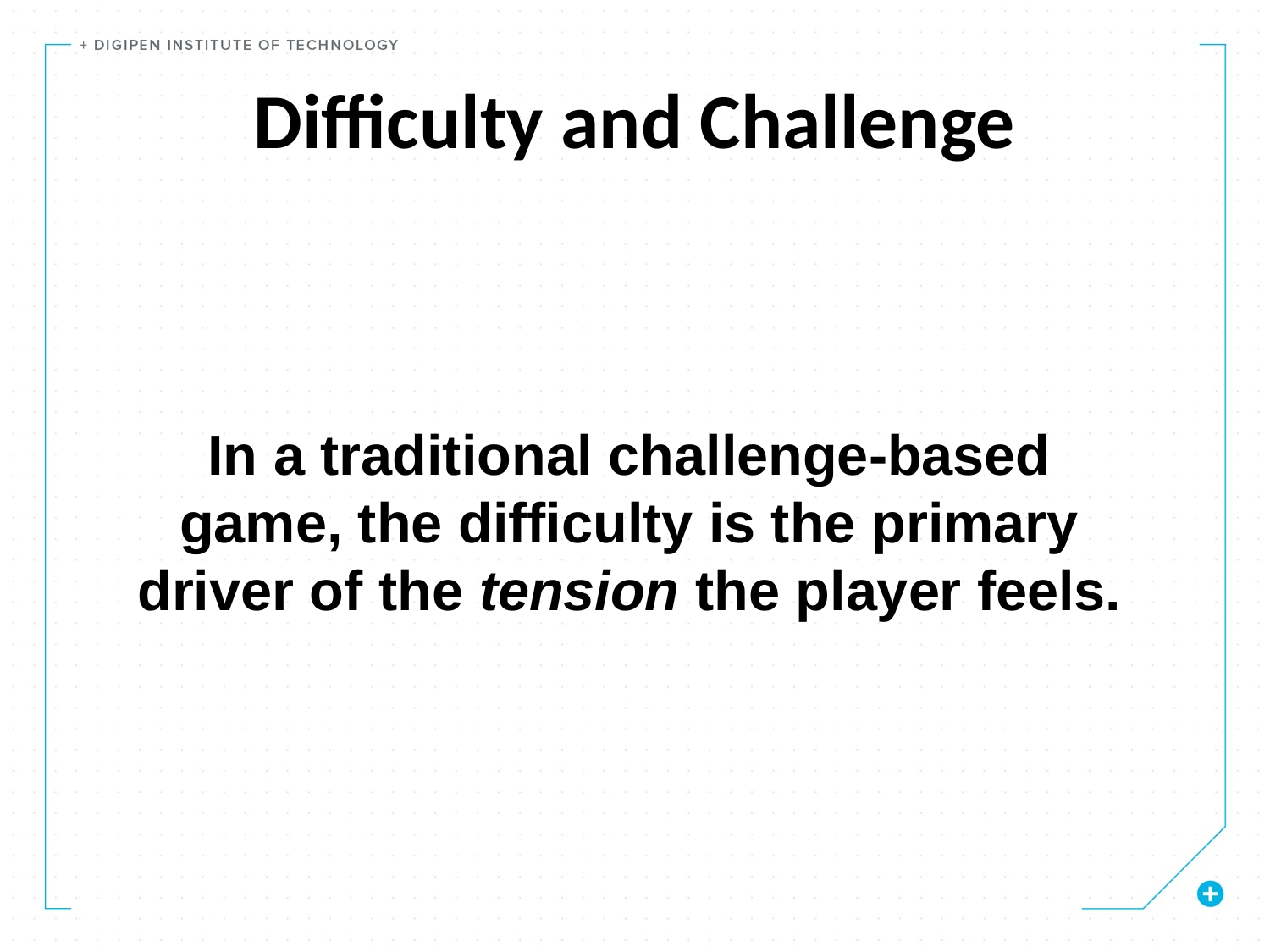

Difficulty and Challenge
In a traditional challenge-based game, the difficulty is the primary driver of the tension the player feels.